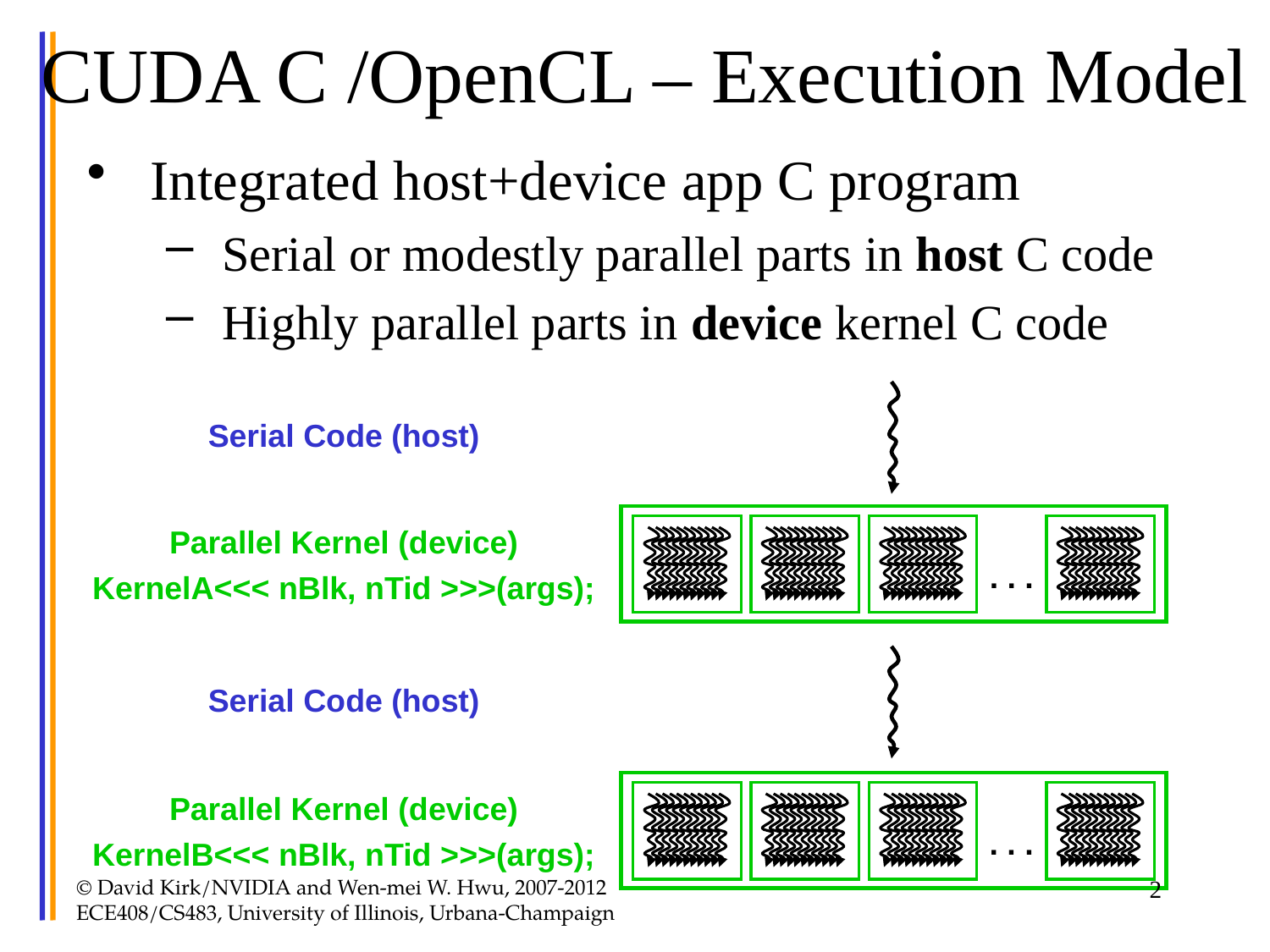

# CUDA C /OpenCL – Execution Model
Integrated host+device app C program
Serial or modestly parallel parts in host C code
Highly parallel parts in device kernel C code

Serial Code (host)‏

. . .
Parallel Kernel (device)‏
KernelA<<< nBlk, nTid >>>(args);

Serial Code (host)‏

. . .
Parallel Kernel (device)‏
KernelB<<< nBlk, nTid >>>(args);
© David Kirk/NVIDIA and Wen-mei W. Hwu, 2007-2012  ECE408/CS483, University of Illinois, Urbana-Champaign
2